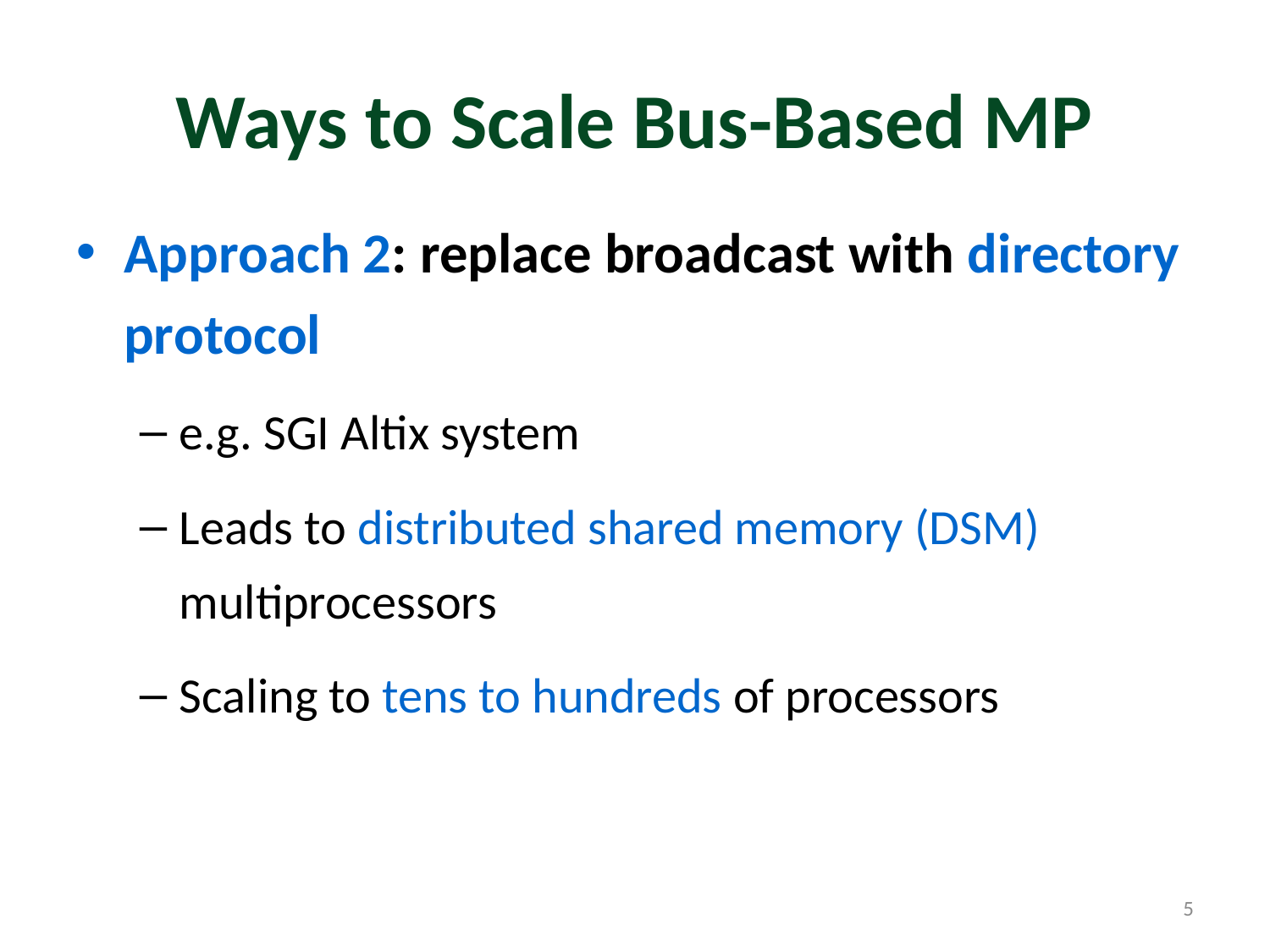

# Ways to Scale Bus-Based MP
Approach 2: replace broadcast with directory protocol
e.g. SGI Altix system
Leads to distributed shared memory (DSM) multiprocessors
Scaling to tens to hundreds of processors

5